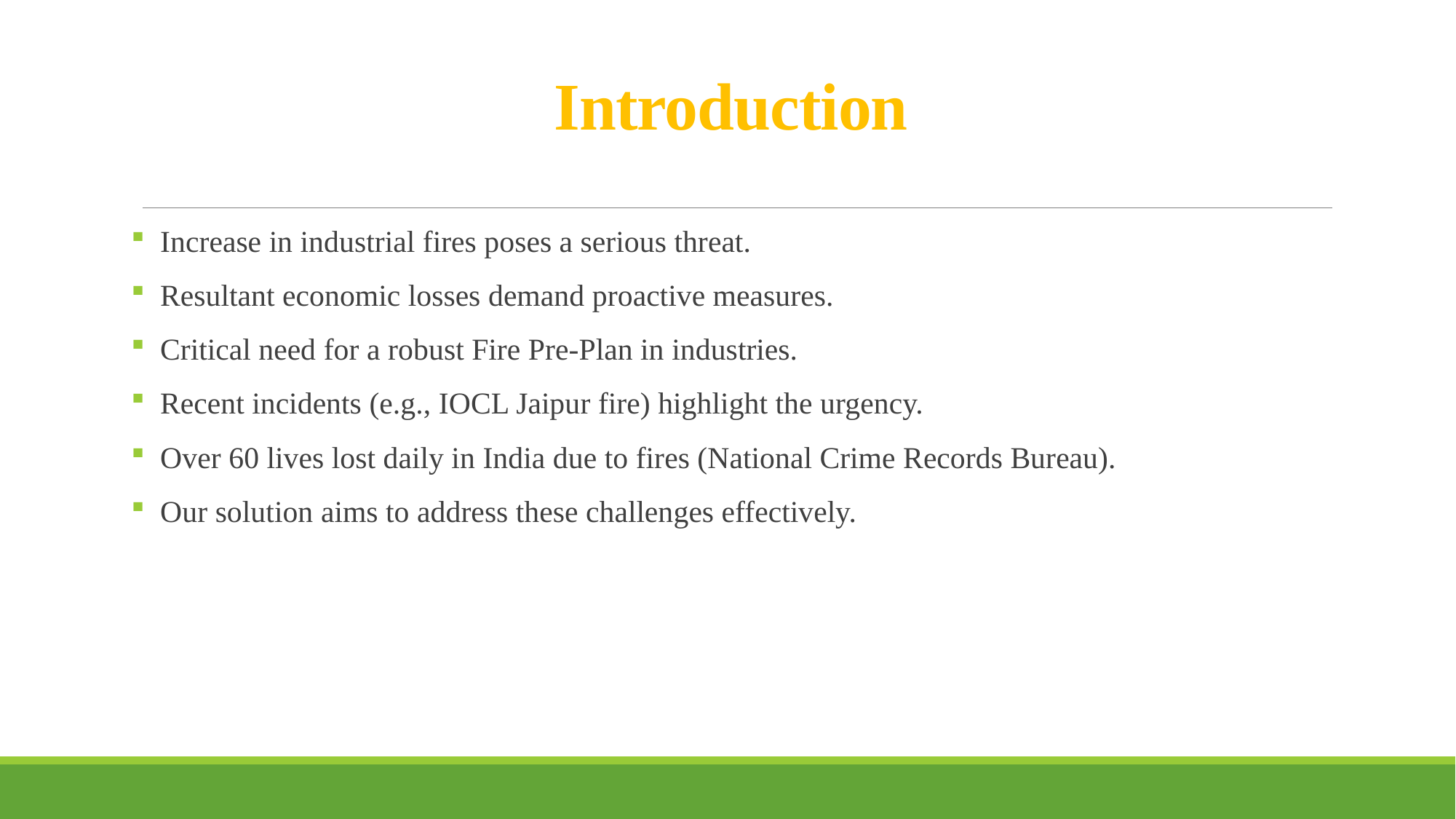

# Introduction
  Increase in industrial fires poses a serious threat.
  Resultant economic losses demand proactive measures.
  Critical need for a robust Fire Pre-Plan in industries.
  Recent incidents (e.g., IOCL Jaipur fire) highlight the urgency.
  Over 60 lives lost daily in India due to fires (National Crime Records Bureau).
  Our solution aims to address these challenges effectively.